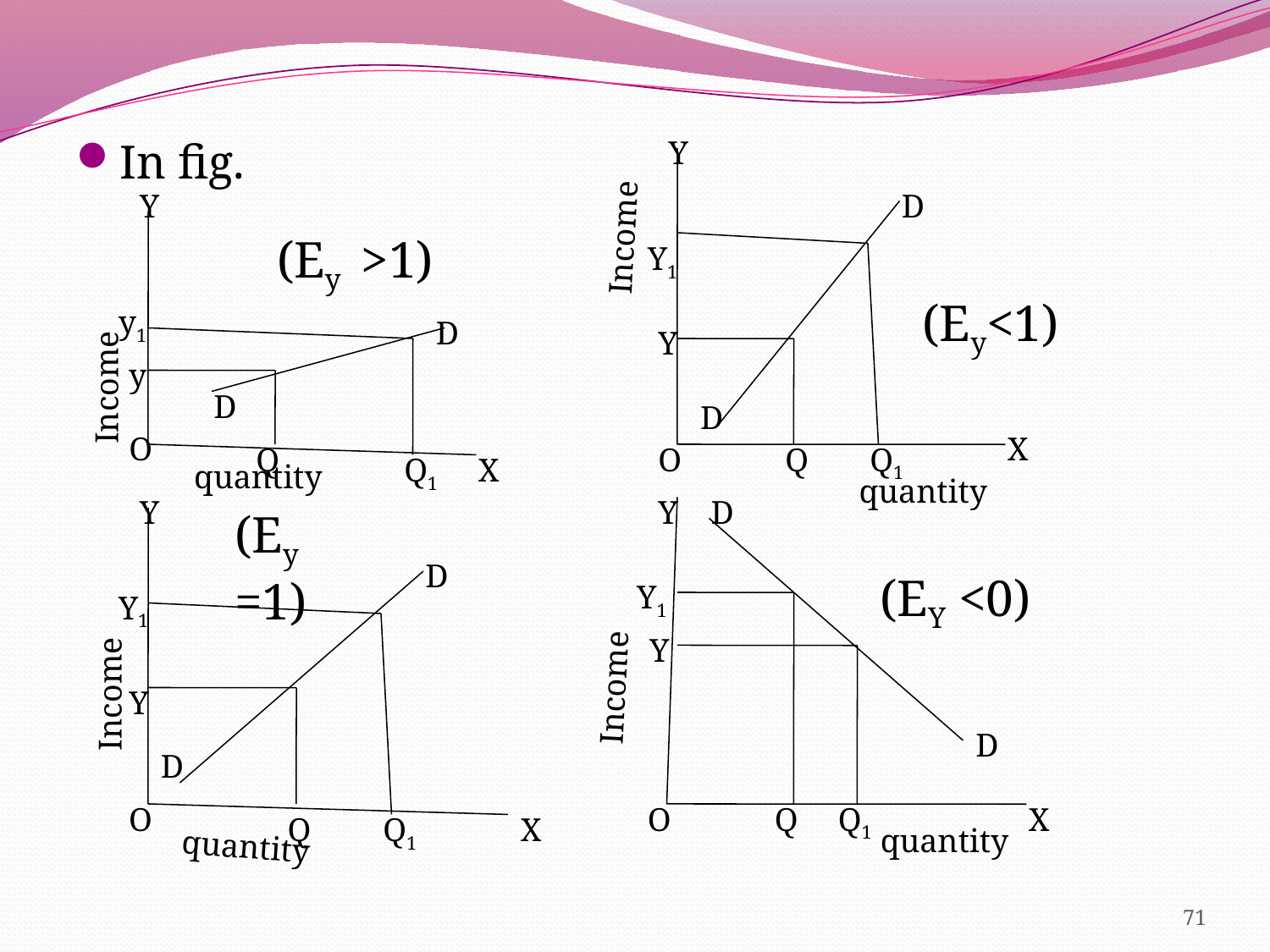

In fig.
Y
Y
D
Income
(Ey  >1)
Y1
(Ey<1)
y1
D
Y
y
Income
D
D
O
X
Q
O
Q
Q1
Q1
X
quantity
quantity
Y
Y
D
(Ey  =1)
D
(EY <0)
Y1
Y1
Y
Income
Income
Y
D
D
O
O
Q
Q1
X
Q
Q1
X
quantity
quantity
71